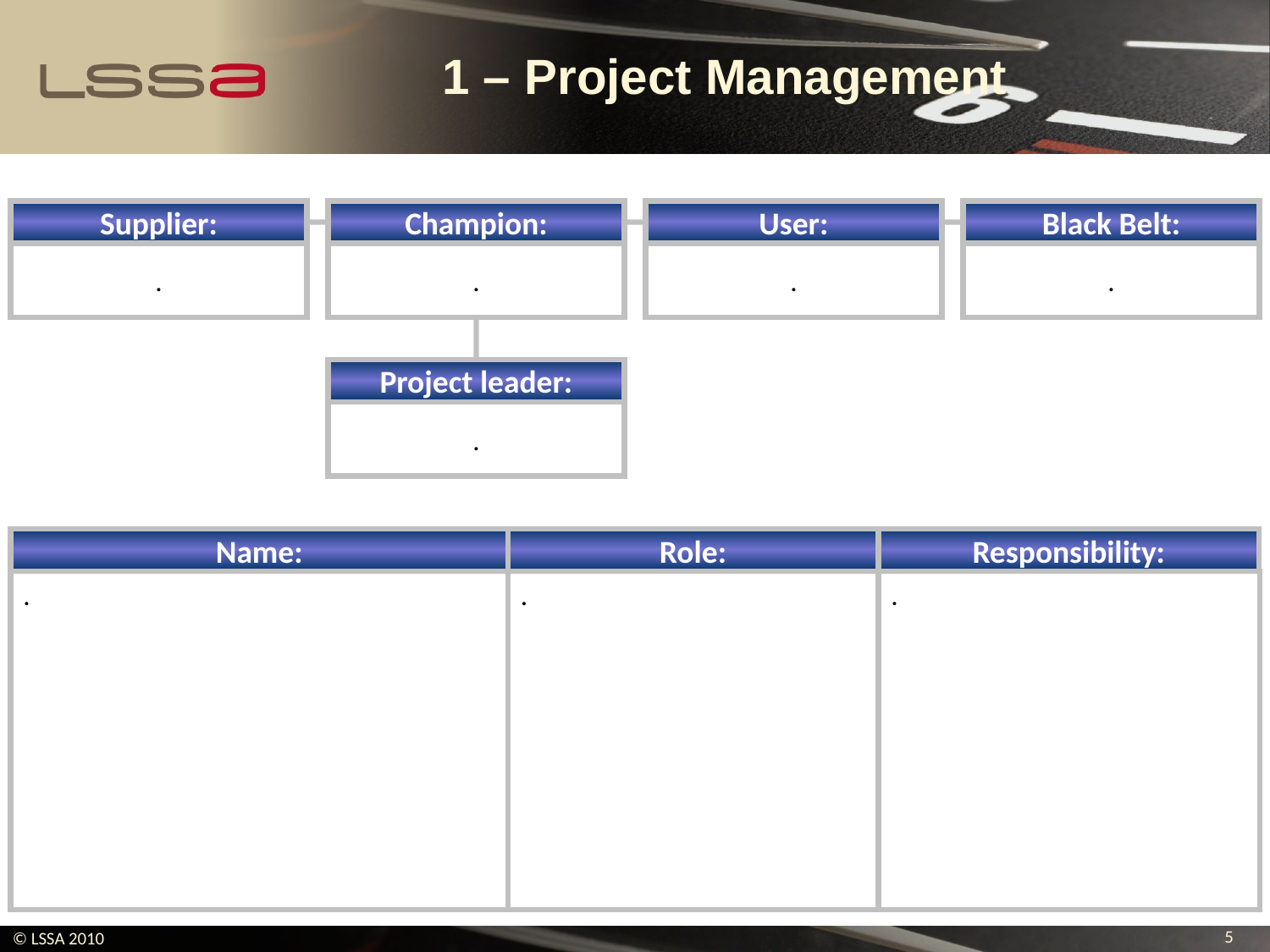

# 1 – Project Management
Supplier:
Champion:
User:
Black Belt:

.
.
.
.

Project leader:
.
Name:
Role:
Responsibility:
.
.
.